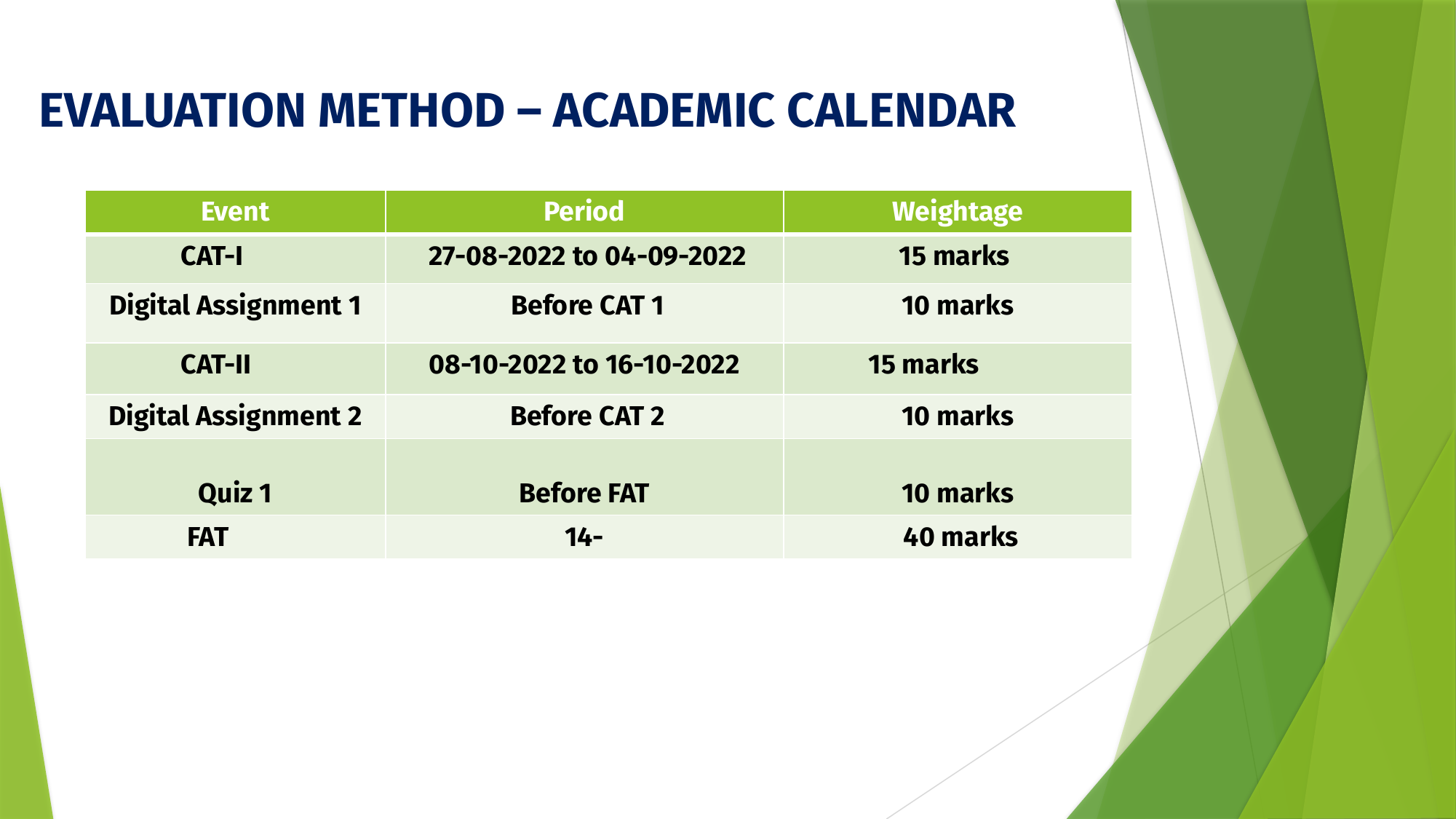

# EVALUATION METHOD – ACADEMIC CALENDAR
| Event | Period | Weightage |
| --- | --- | --- |
| CAT-I | 27-08-2022 to 04-09-2022 | 15 marks |
| Digital Assignment 1 | Before CAT 1 | 10 marks |
| CAT-II | 08-10-2022 to 16-10-2022 | 15 marks |
| Digital Assignment 2 | Before CAT 2 | 10 marks |
| Quiz 1 | Before FAT | 10 marks |
| FAT | 14- | 40 marks |